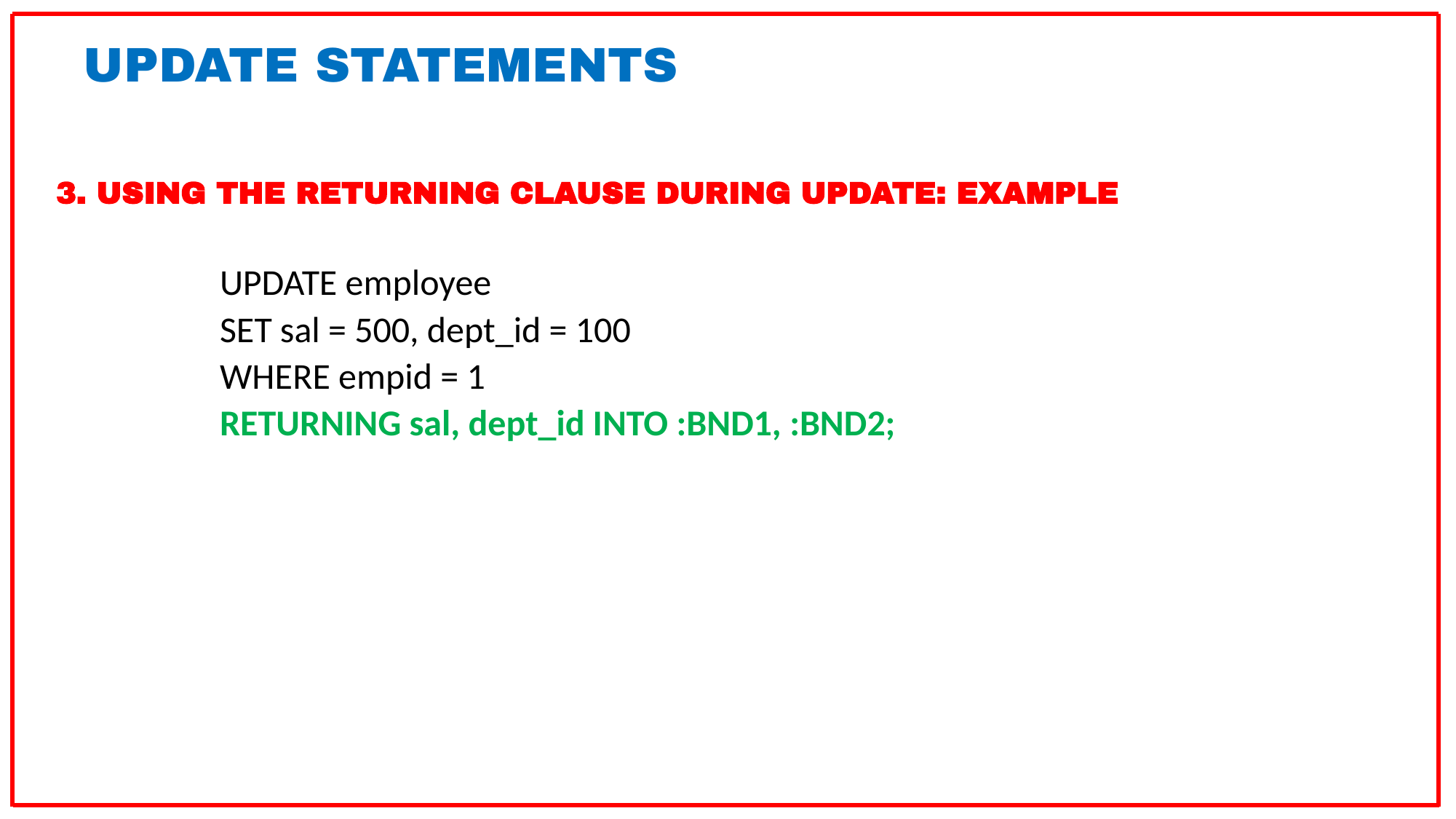

UPDATE STATEMENTS
3. Using the RETURNING Clause During UPDATE: Example

UPDATE employee
SET sal = 500, dept_id = 100
WHERE empid = 1
RETURNING sal, dept_id INTO :BND1, :BND2;